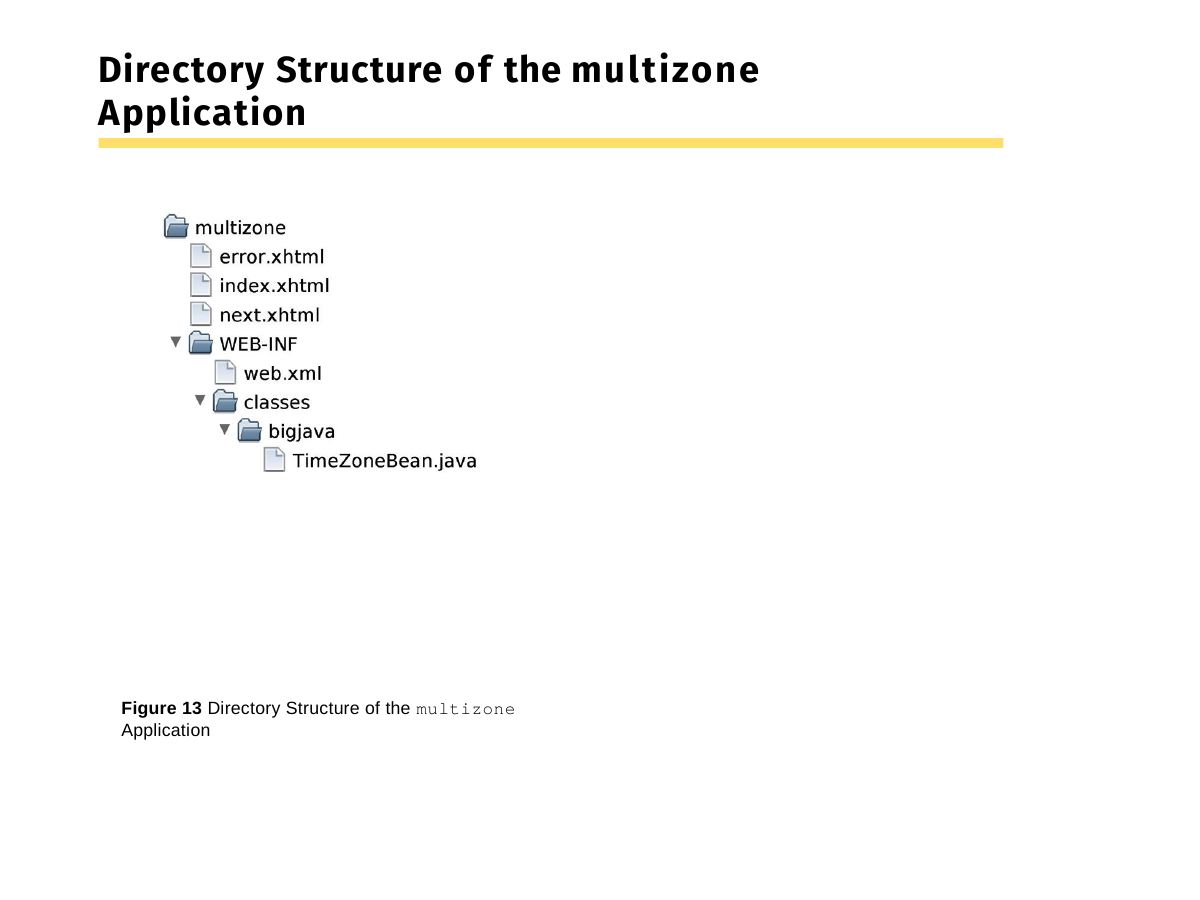

# Directory Structure of the multizone
Application

Figure 13 Directory Structure of the multizone Application